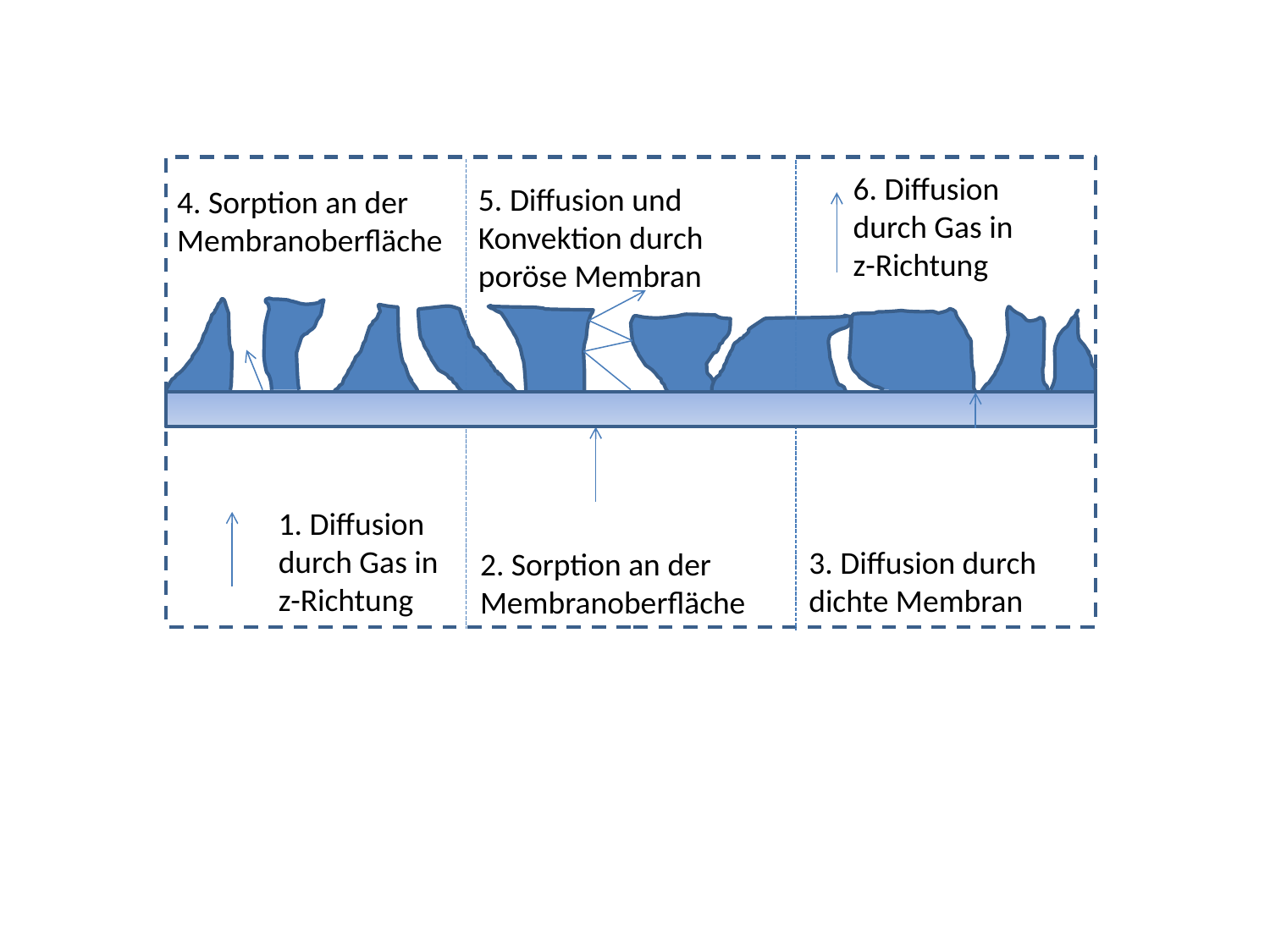

6. Diffusion durch Gas in z-Richtung
5. Diffusion und Konvektion durch poröse Membran
4. Sorption an der Membranoberfläche

1. Diffusion durch Gas in z-Richtung
3. Diffusion durch dichte Membran
2. Sorption an der Membranoberfläche